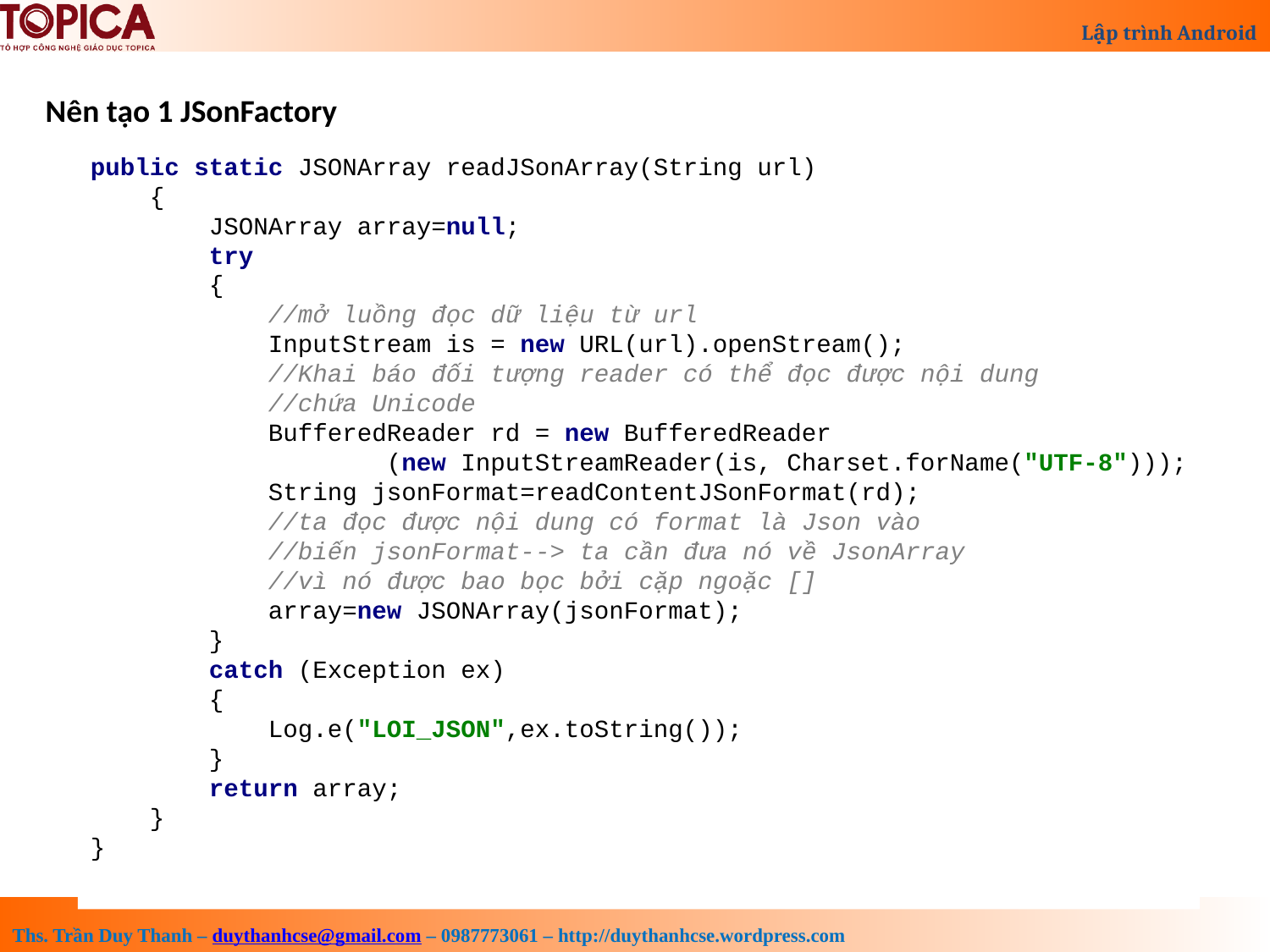

Nên tạo 1 JSonFactory
public static JSONArray readJSonArray(String url)
    {
        JSONArray array=null;
        try
        {
            //mở luồng đọc dữ liệu từ url
            InputStream is = new URL(url).openStream();
            //Khai báo đối tượng reader có thể đọc được nội dung
            //chứa Unicode
            BufferedReader rd = new BufferedReader
                    (new InputStreamReader(is, Charset.forName("UTF-8")));
            String jsonFormat=readContentJSonFormat(rd);
            //ta đọc được nội dung có format là Json vào
            //biến jsonFormat--> ta cần đưa nó về JsonArray
            //vì nó được bao bọc bởi cặp ngoặc []
            array=new JSONArray(jsonFormat);
        }
        catch (Exception ex)
        {
            Log.e("LOI_JSON",ex.toString());
        }
        return array;
    }
}